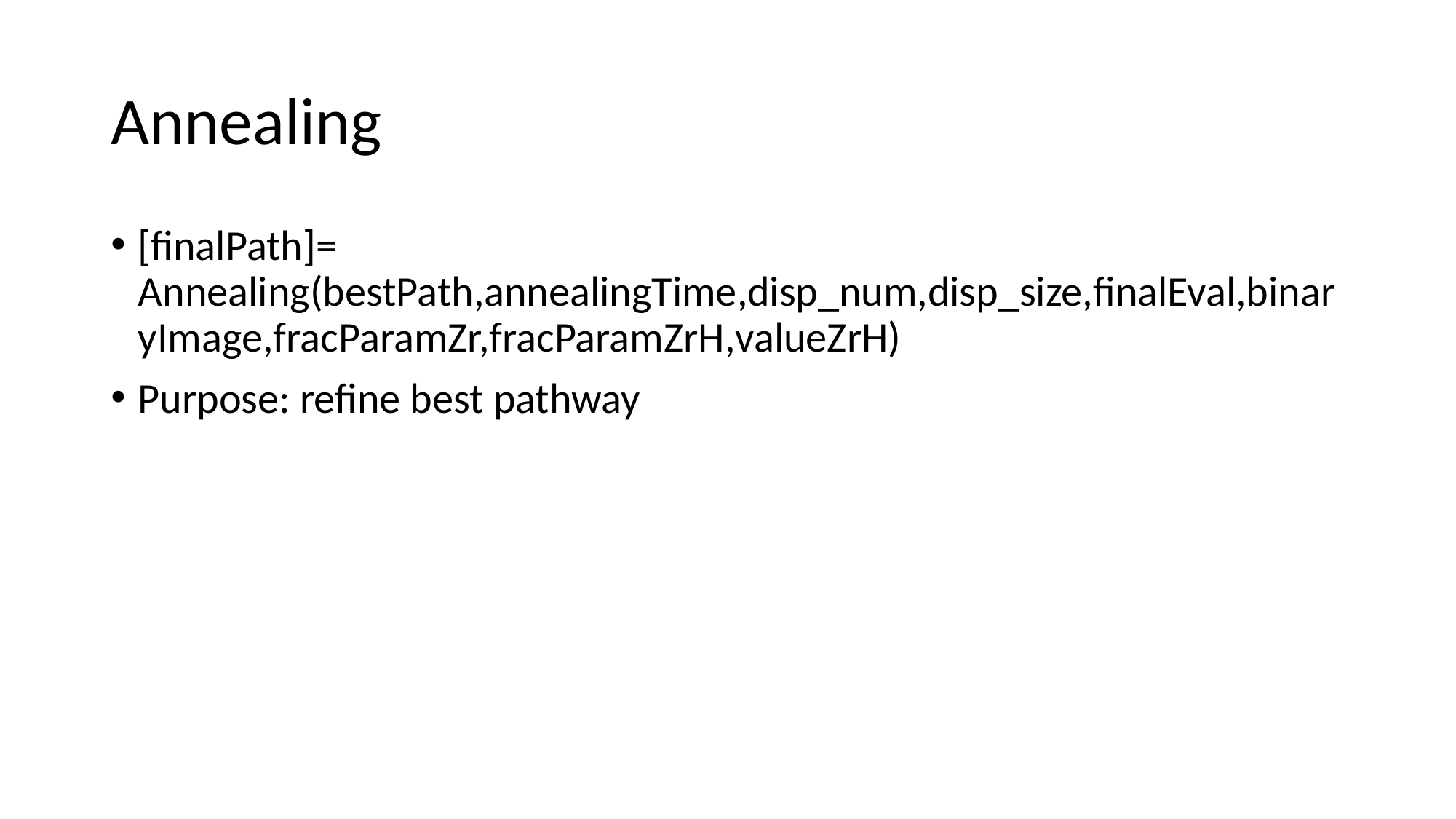

# Annealing
[finalPath]= Annealing(bestPath,annealingTime,disp_num,disp_size,finalEval,binaryImage,fracParamZr,fracParamZrH,valueZrH)
Purpose: refine best pathway